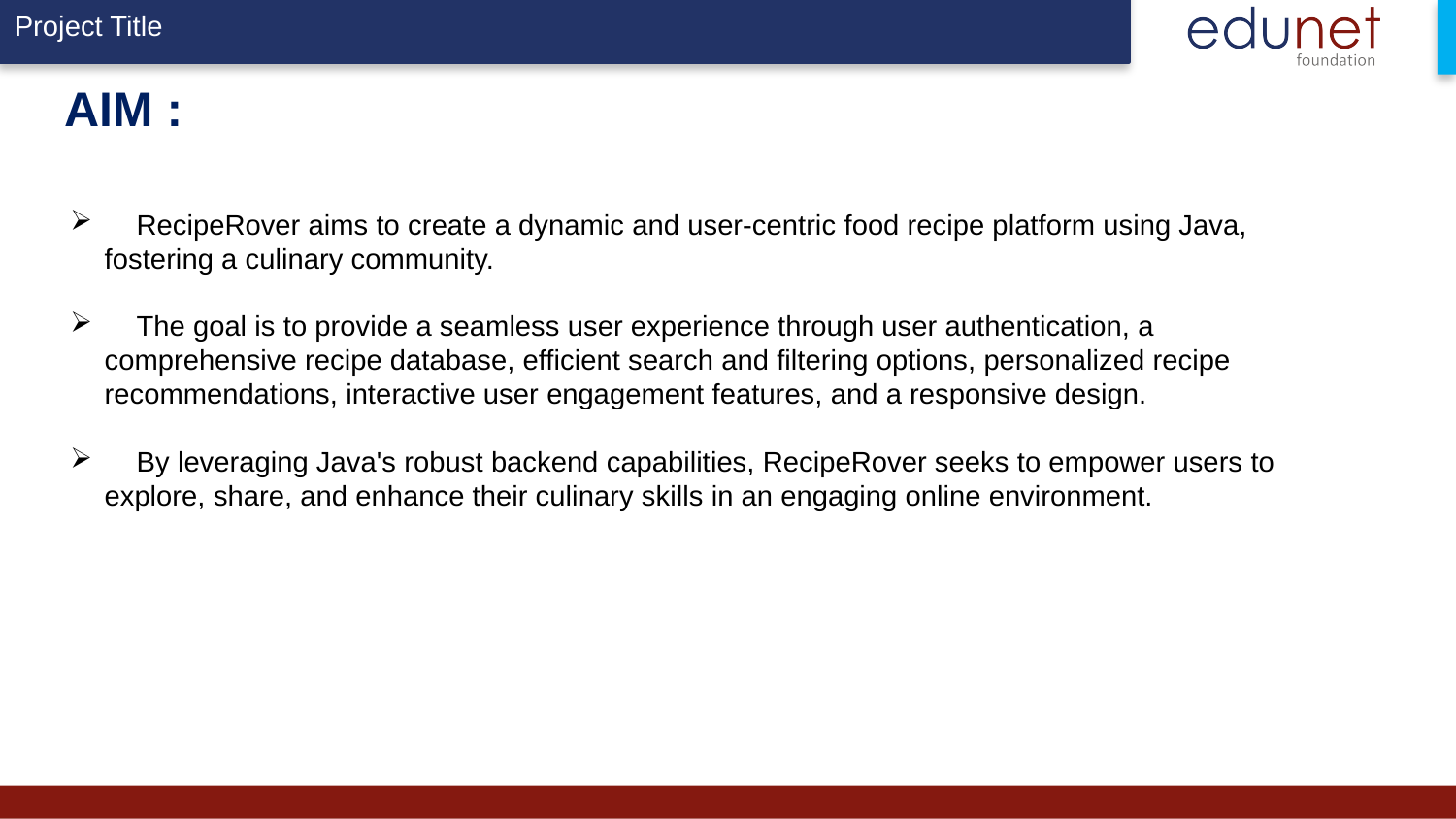

# AIM :
    RecipeRover aims to create a dynamic and user-centric food recipe platform using Java, fostering a culinary community.

    The goal is to provide a seamless user experience through user authentication, a comprehensive recipe database, efficient search and filtering options, personalized recipe recommendations, interactive user engagement features, and a responsive design.

    By leveraging Java's robust backend capabilities, RecipeRover seeks to empower users to explore, share, and enhance their culinary skills in an engaging online environment.